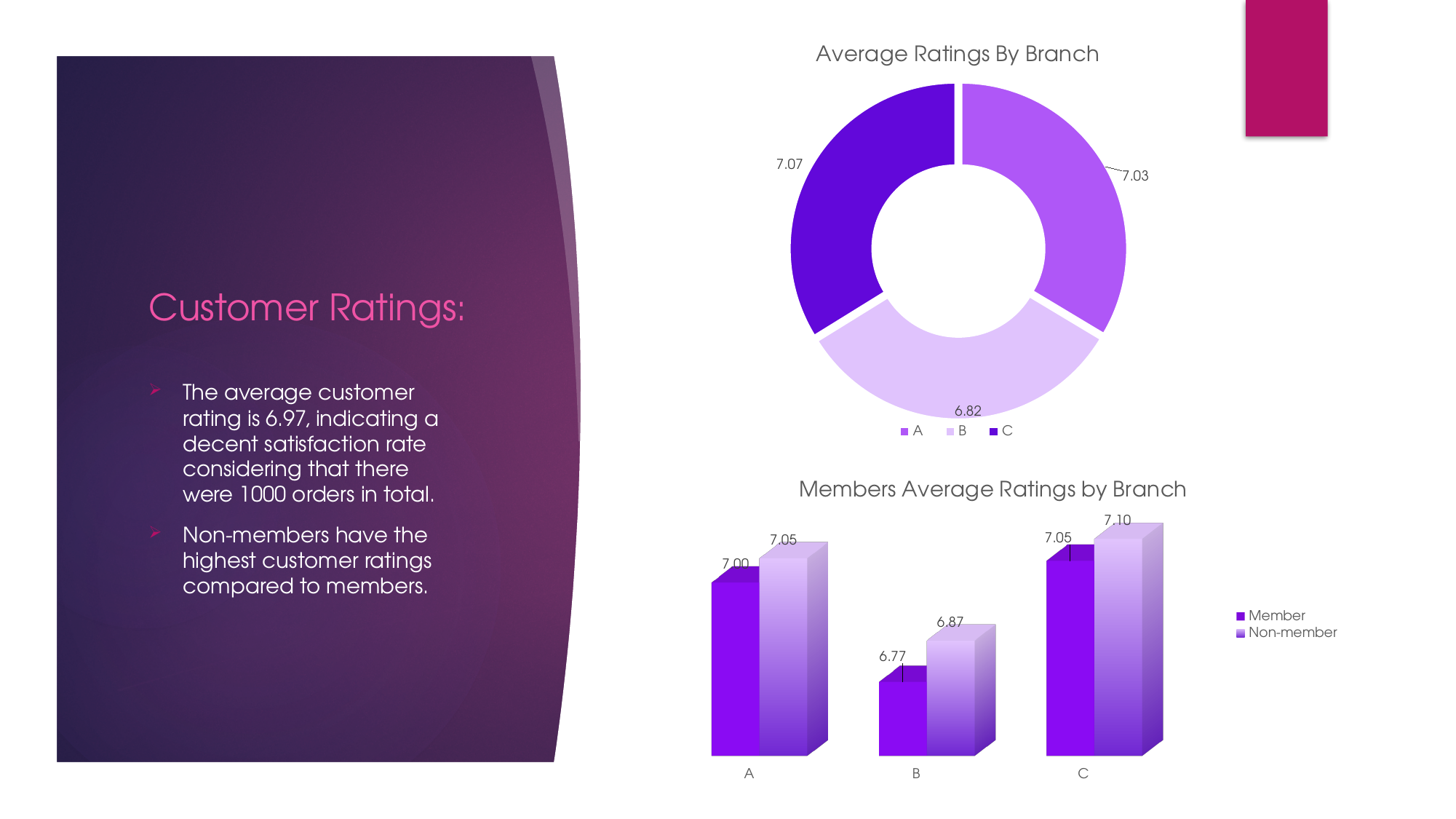

### Chart: Average Ratings By Branch

| Category | Total |
|---|---|
| A | 7.027058823529413 |
| B | 6.8180722891566266 |
| C | 7.072865853658538 |
# Customer Ratings:
The average customer rating is 6.97, indicating a decent satisfaction rate considering that there were 1000 orders in total.
Non-members have the highest customer ratings compared to members.

[unsupported chart]